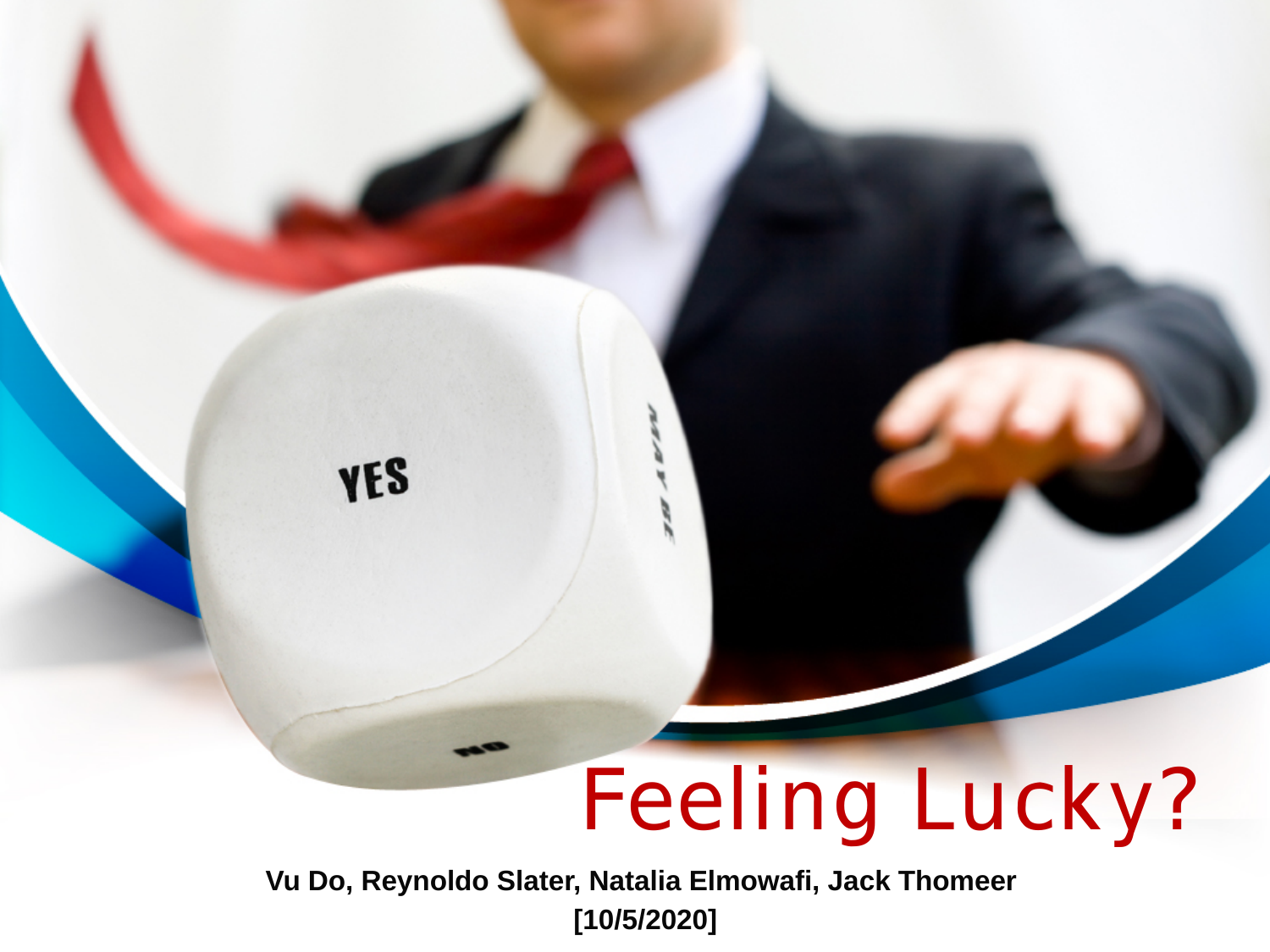

# Feeling Lucky?
Vu Do, Reynoldo Slater, Natalia Elmowafi, Jack Thomeer
[10/5/2020]